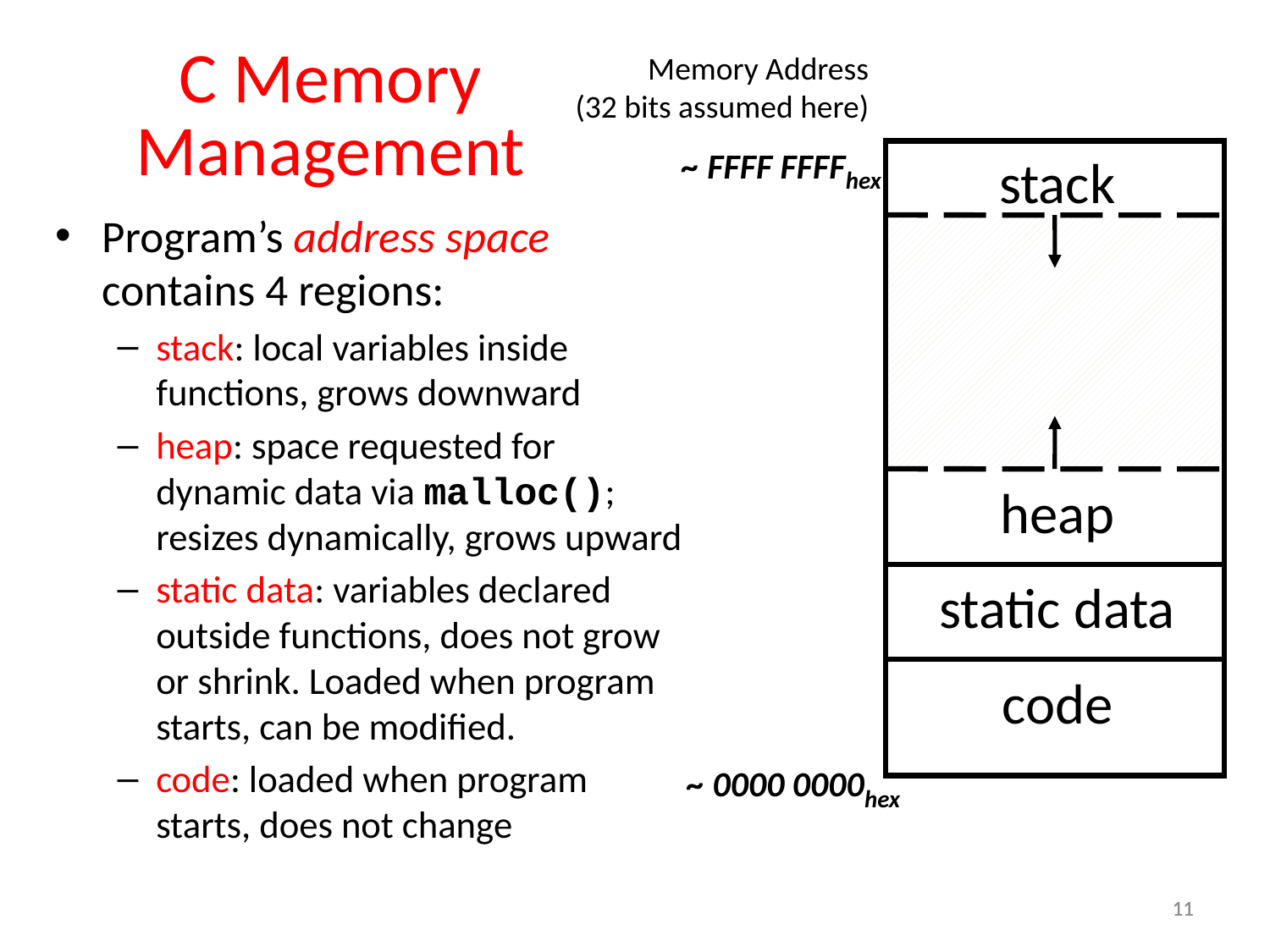

# C Memory Management
Memory Address
(32 bits assumed here)
~ FFFF FFFFhex

stack
Program’s address space contains 4 regions:
stack: local variables inside functions, grows downward
heap: space requested for dynamic data via malloc(); resizes dynamically, grows upward
static data: variables declared outside functions, does not grow or shrink. Loaded when program starts, can be modified.
code: loaded when program starts, does not change

heap

static data

code
~ 0000 0000hex
11
11